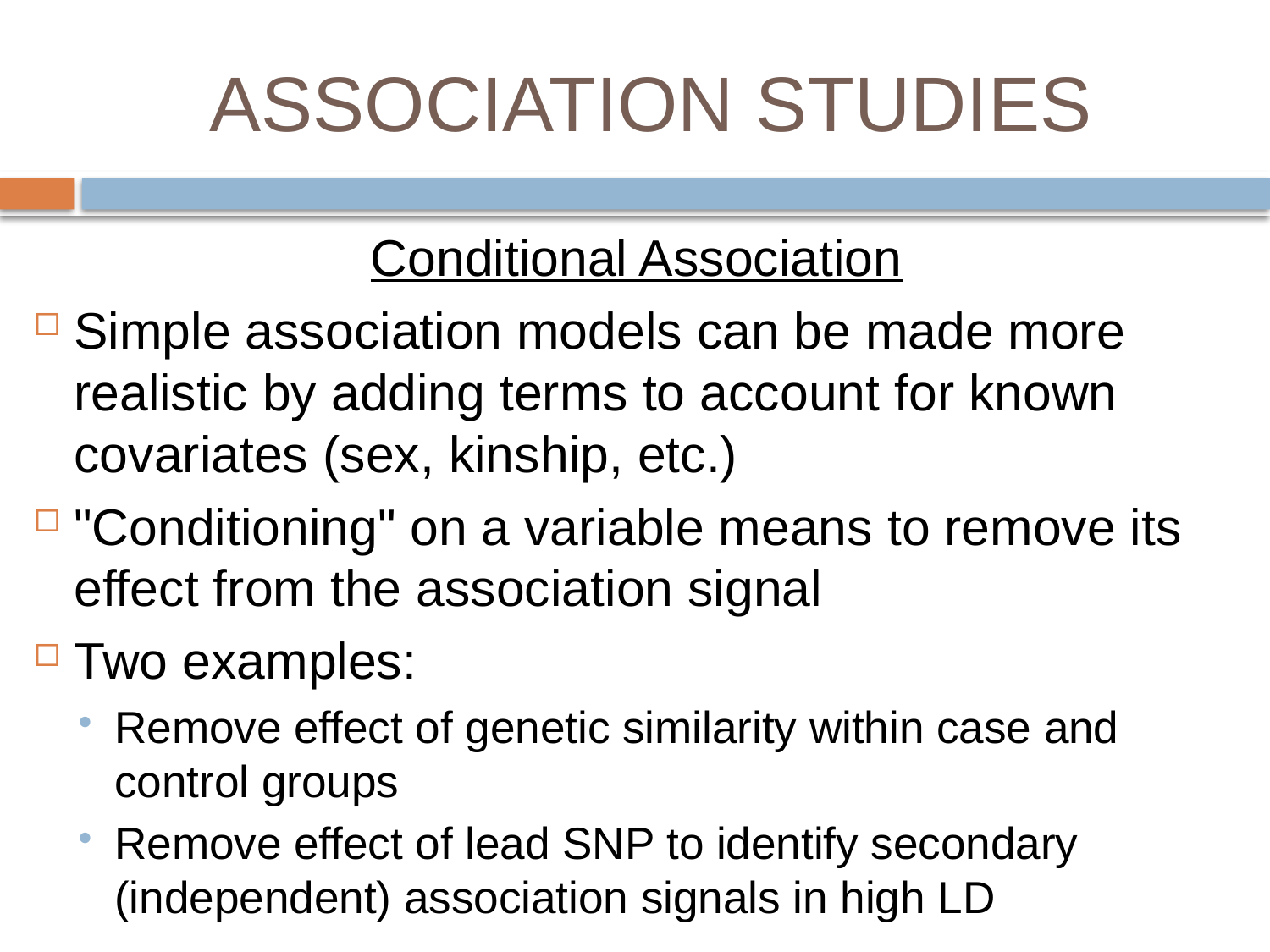

# ASSOCIATION STUDIES
Conditional Association
Simple association models can be made more realistic by adding terms to account for known covariates (sex, kinship, etc.)
"Conditioning" on a variable means to remove its effect from the association signal
Two examples:
Remove effect of genetic similarity within case and control groups
Remove effect of lead SNP to identify secondary (independent) association signals in high LD